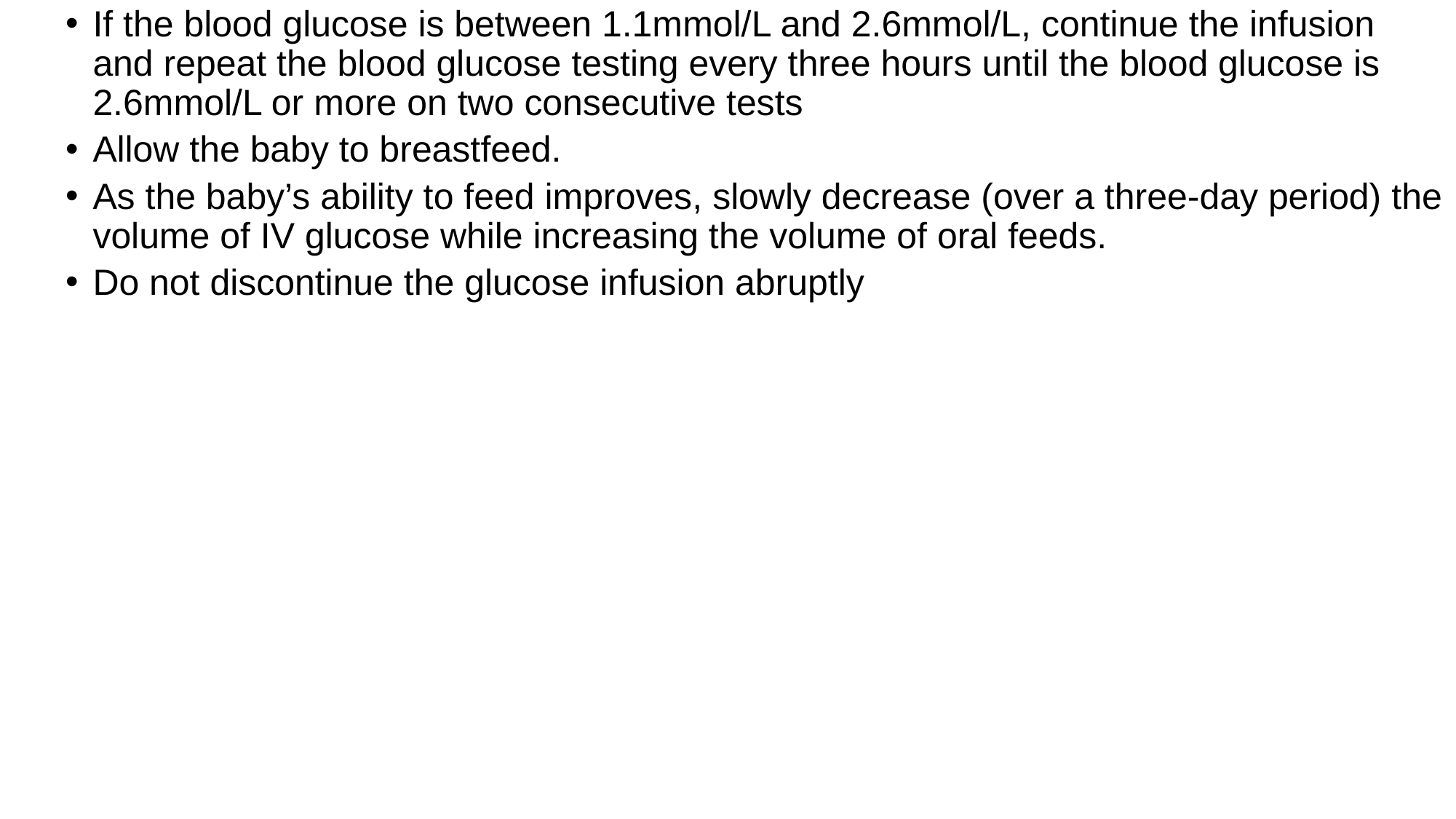

If the blood glucose is between 1.1mmol/L and 2.6mmol/L, continue the infusion and repeat the blood glucose testing every three hours until the blood glucose is 2.6mmol/L or more on two consecutive tests
Allow the baby to breastfeed.
As the baby’s ability to feed improves, slowly decrease (over a three-day period) the volume of IV glucose while increasing the volume of oral feeds.
Do not discontinue the glucose infusion abruptly